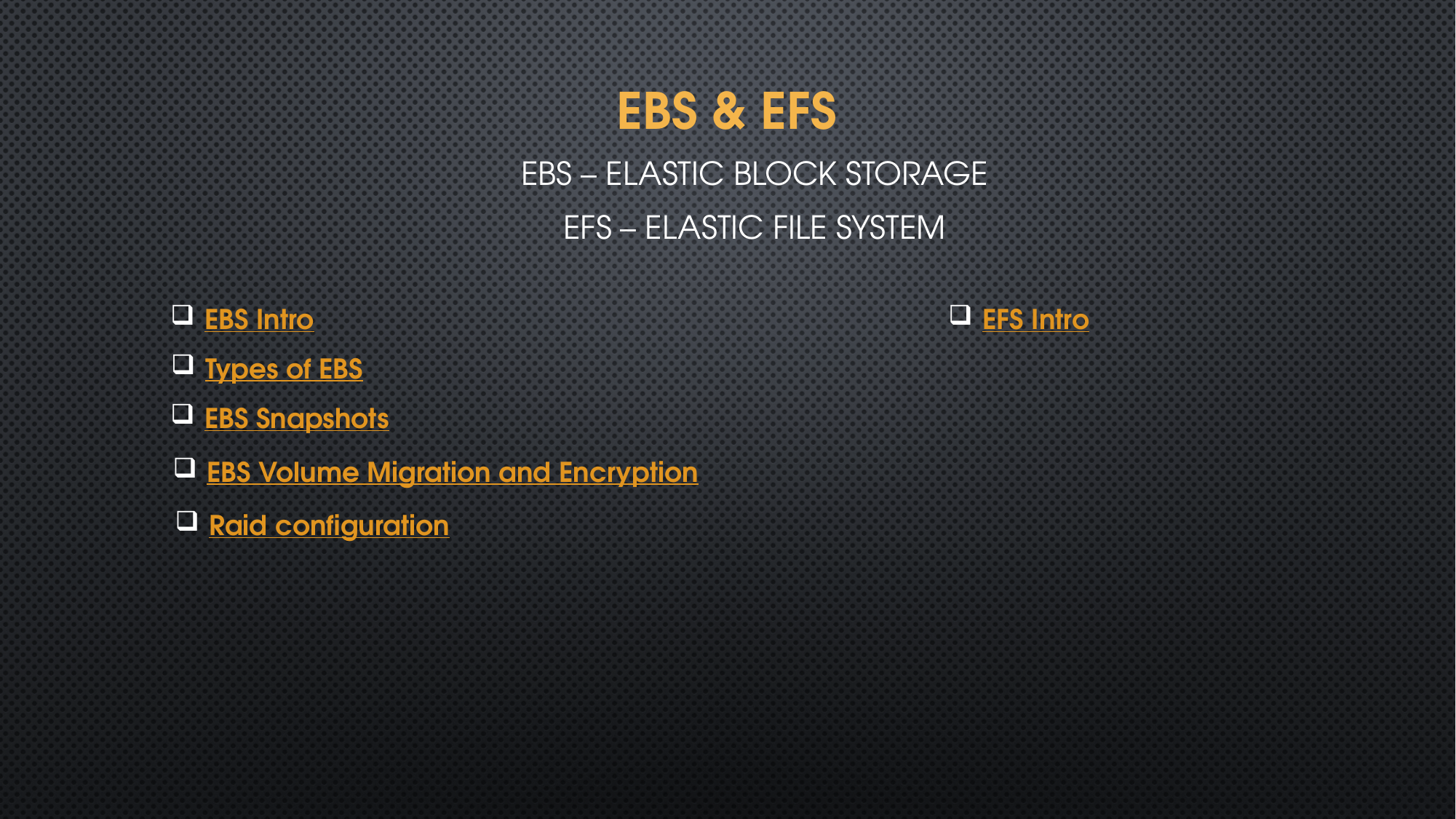

# EBS & EFS
EBS – Elastic Block Storage
EFS – Elastic File System
EBS Intro
EFS Intro
Types of EBS
EBS Snapshots
EBS Volume Migration and Encryption
Raid configuration